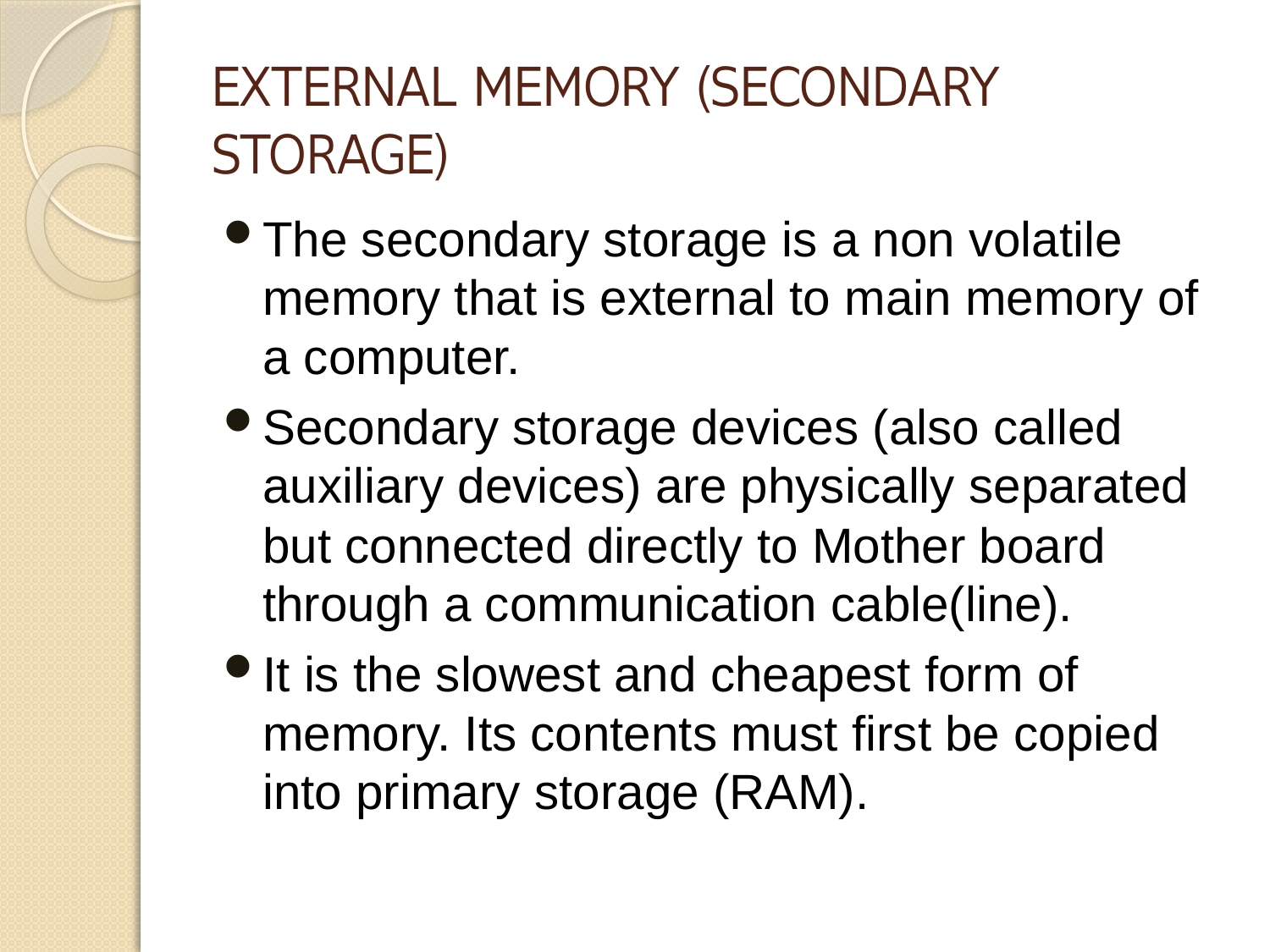

# External Memory (Secondary Storage)
The secondary storage is a non volatile memory that is external to main memory of a computer.
Secondary storage devices (also called auxiliary devices) are physically separated but connected directly to Mother board through a communication cable(line).
It is the slowest and cheapest form of memory. Its contents must first be copied into primary storage (RAM).